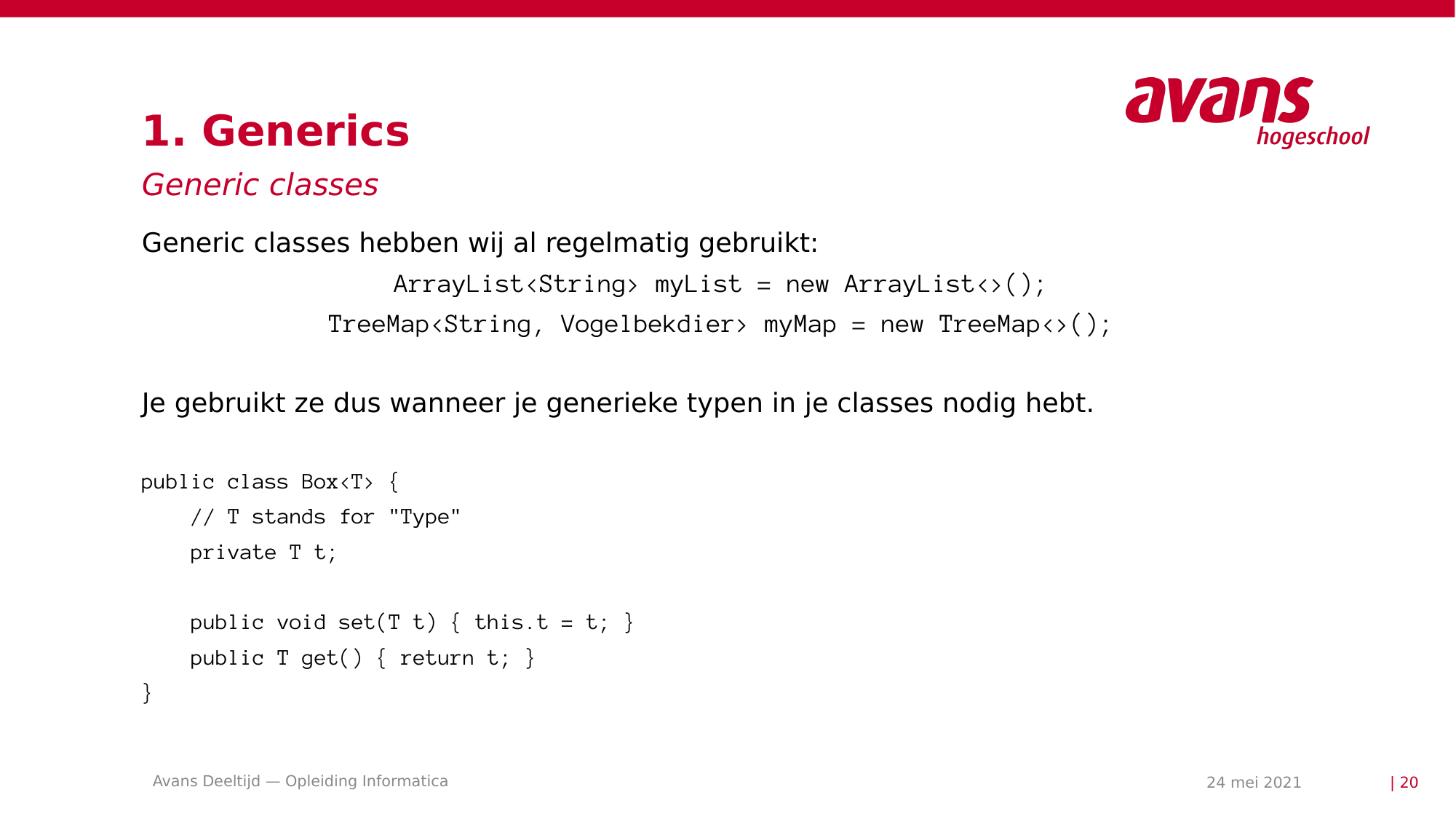

# 1. Generics
Generic classes
Generic classes hebben wij al regelmatig gebruikt:
ArrayList<String> myList = new ArrayList<>();
TreeMap<String, Vogelbekdier> myMap = new TreeMap<>();

Je gebruikt ze dus wanneer je generieke typen in je classes nodig hebt.

public class Box<T> {
    // T stands for "Type"
    private T t;

    public void set(T t) { this.t = t; }
    public T get() { return t; }
}

Avans Deeltijd — Opleiding Informatica
24 mei 2021
| 20